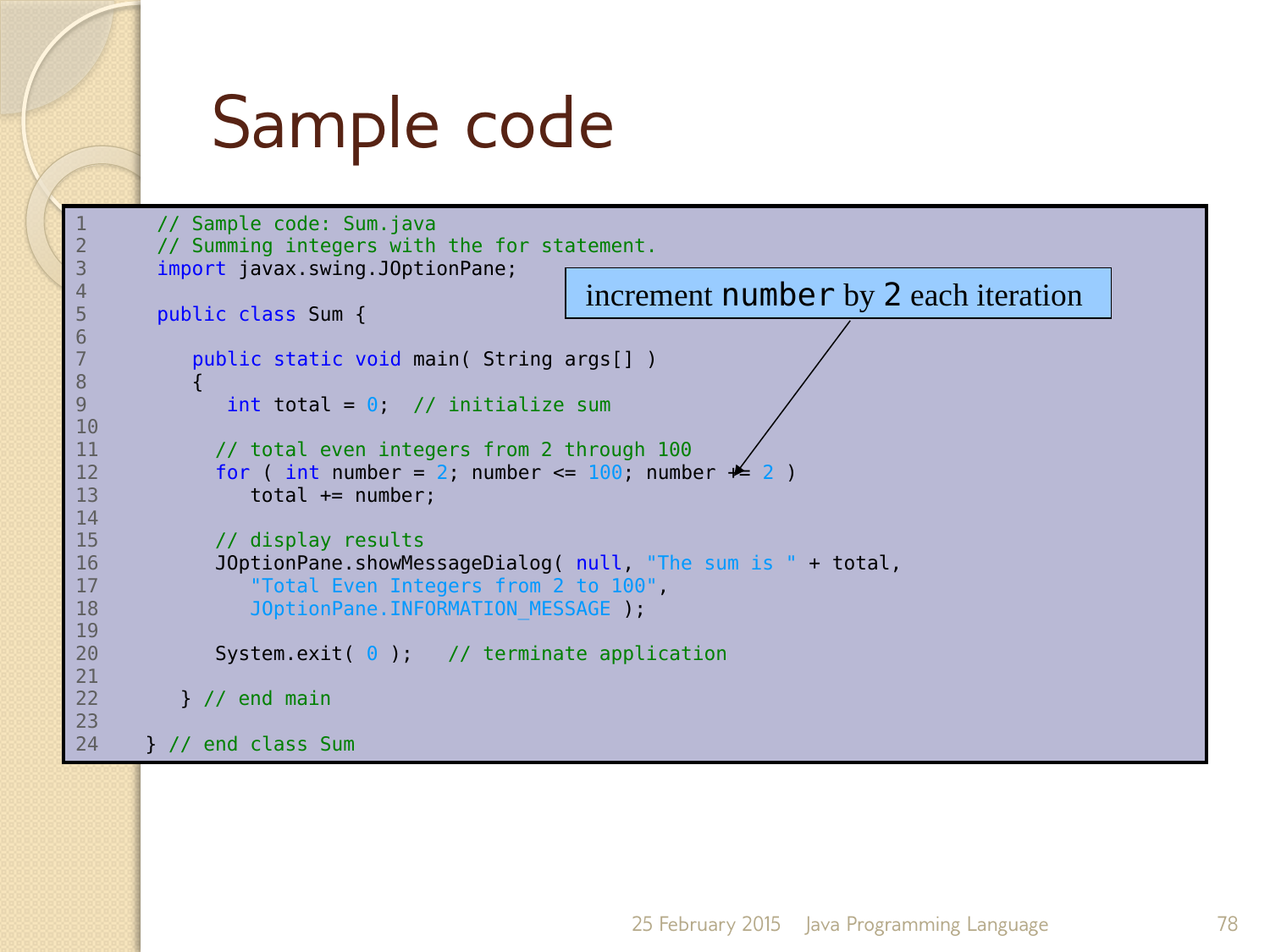

# Sample code
| 1 // Sample code: Sum.java 2 // Summing integers with the for statement. 3 import javax.swing.JOptionPane; 4 5 public class Sum { 6 7 public static void main( String args[] ) 8 { 9 int total = 0; // initialize sum 10 11 // total even integers from 2 through 100 12 for ( int number = 2; number <= 100; number += 2 ) 13 total += number; 14 15 // display results 16 JOptionPane.showMessageDialog( null, "The sum is " + total, 17 "Total Even Integers from 2 to 100", 18 JOptionPane.INFORMATION\_MESSAGE ); 19 20 System.exit( 0 ); // terminate application 21 22 } // end main 23 24 } // end class Sum |
| --- |
increment number by 2 each iteration

25 February 2015
Java Programming Language
78